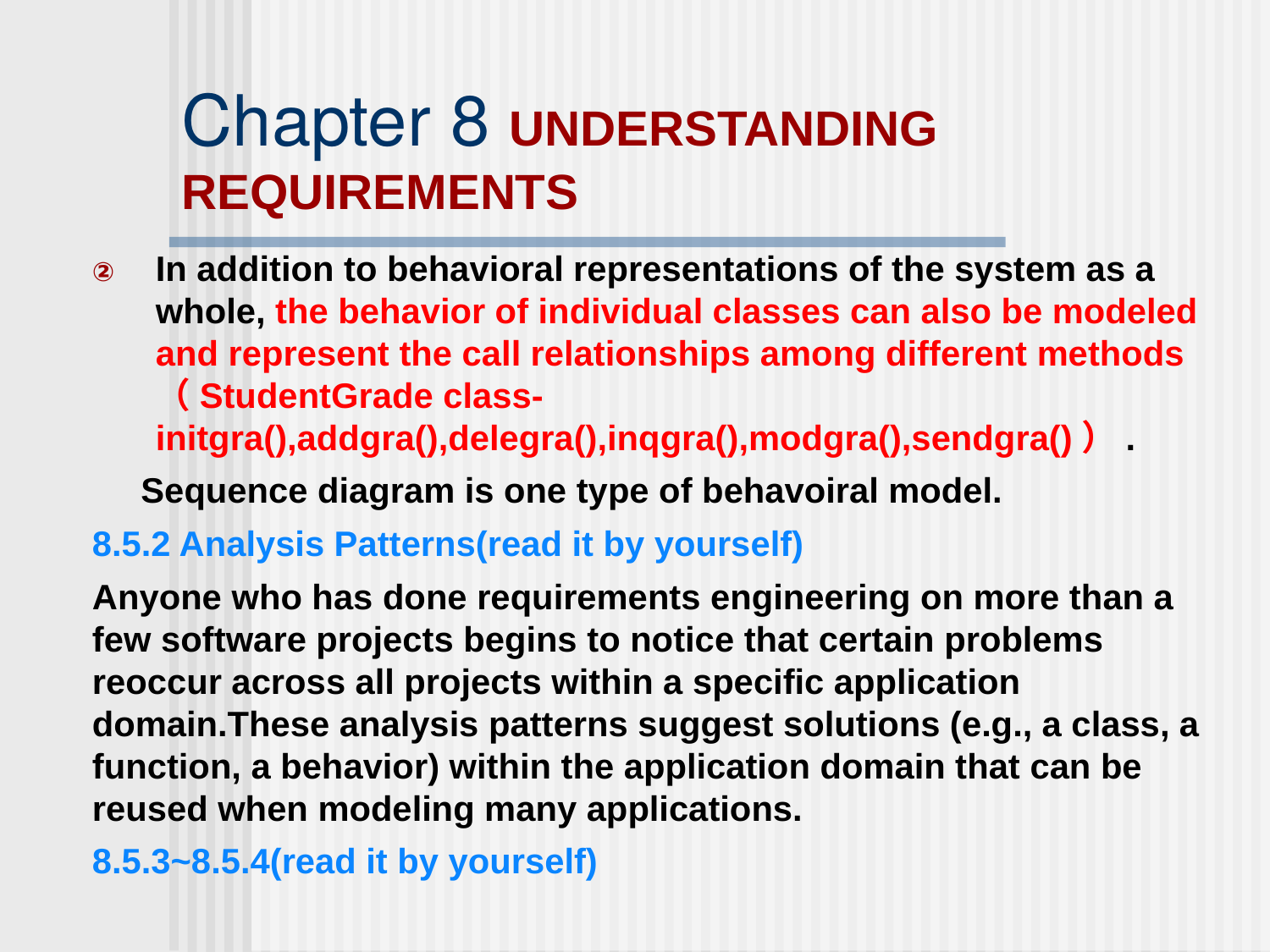

# Chapter 8 UNDERSTANDING REQUIREMENTS
In addition to behavioral representations of the system as a whole, the behavior of individual classes can also be modeled and represent the call relationships among different methods（StudentGrade class-initgra(),addgra(),delegra(),inqgra(),modgra(),sendgra()）.
     Sequence diagram is one type of behavoiral model.
8.5.2 Analysis Patterns(read it by yourself)
Anyone who has done requirements engineering on more than a few software projects begins to notice that certain problems reoccur across all projects within a specific application domain.These analysis patterns suggest solutions (e.g., a class, a function, a behavior) within the application domain that can be reused when modeling many applications.
8.5.3~8.5.4(read it by yourself)

21